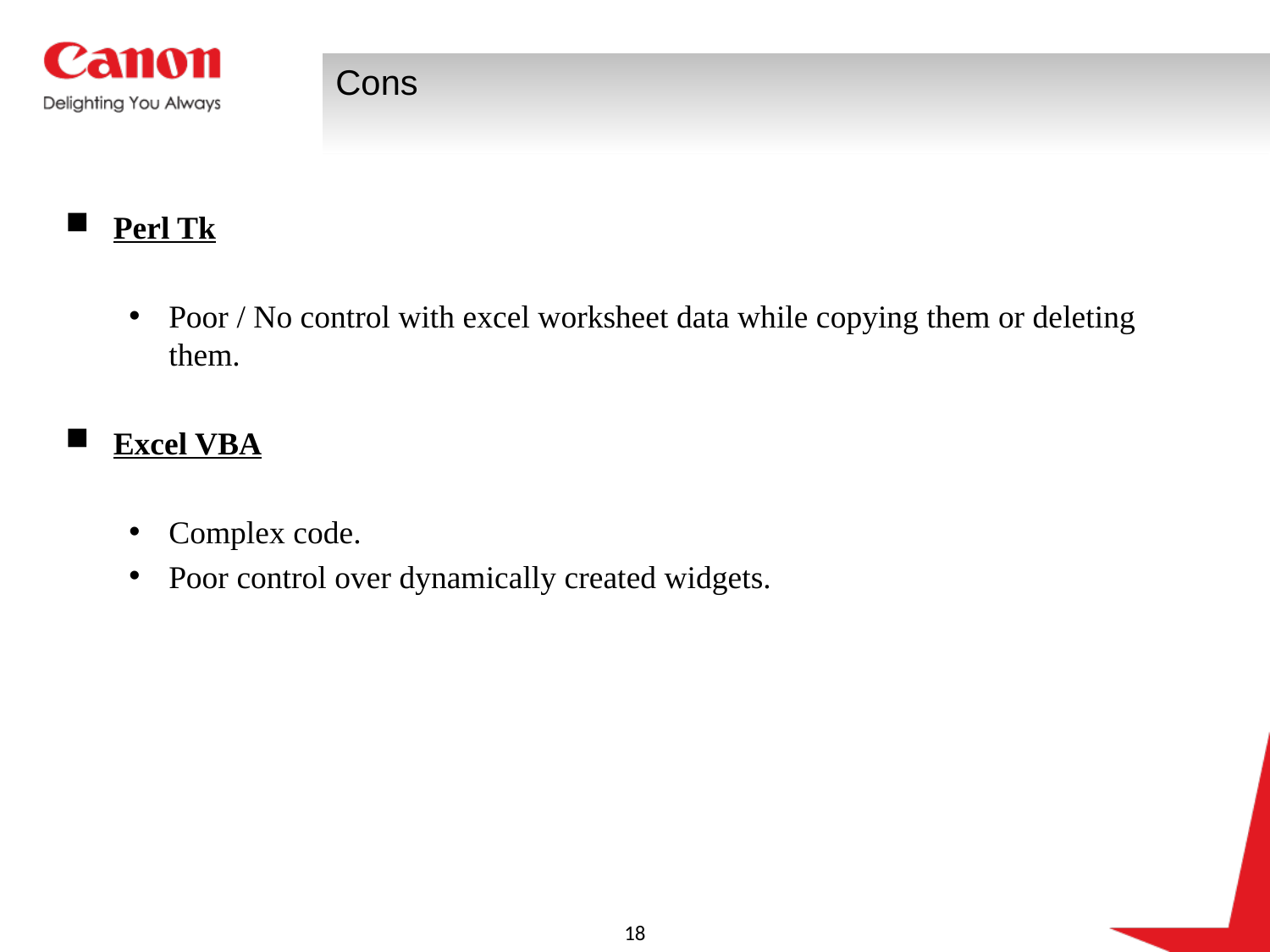

# Cons
Perl Tk

Poor / No control with excel worksheet data while copying them or deleting them.

Excel VBA

Complex code.
Poor control over dynamically created widgets.